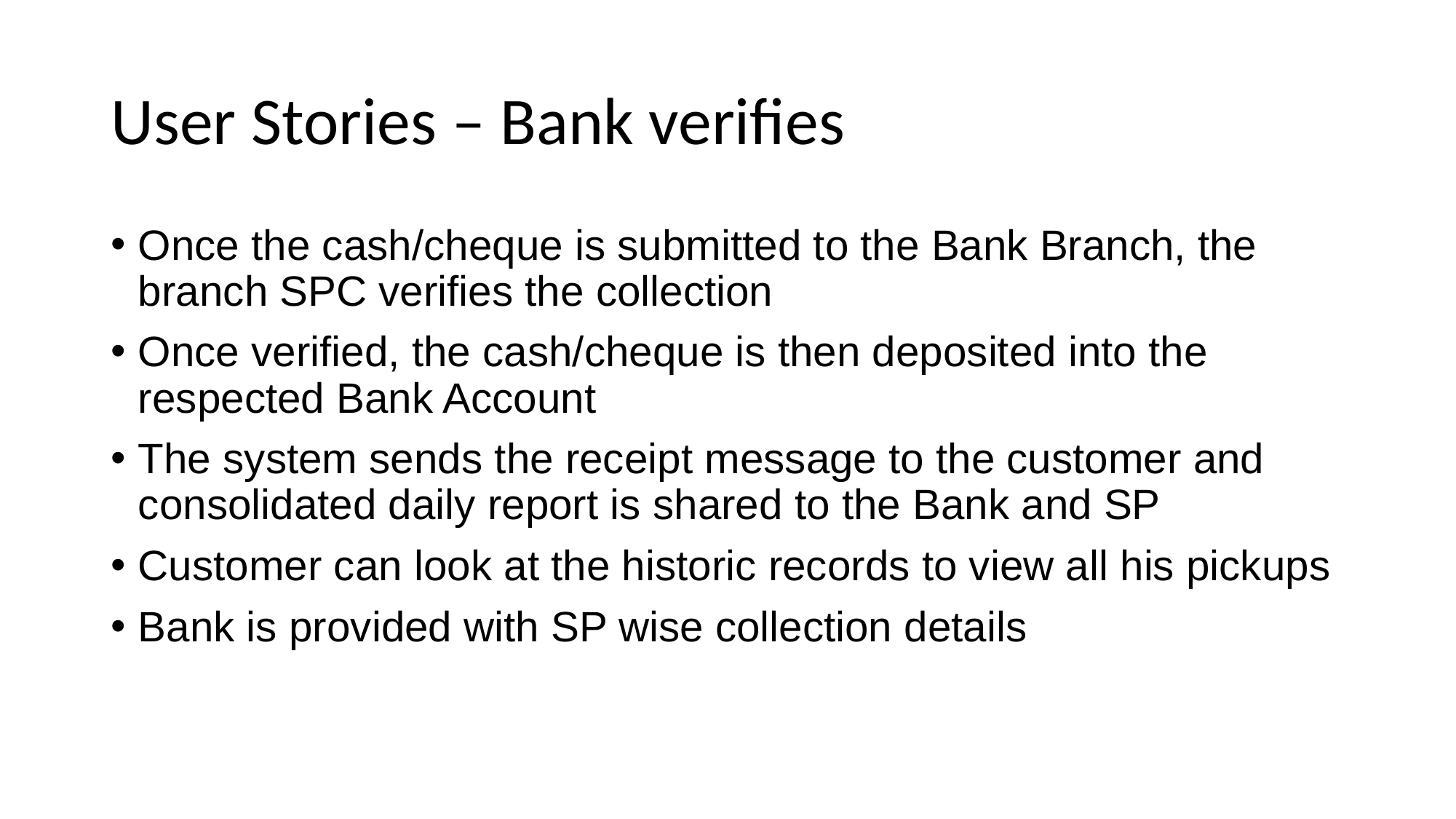

# User Stories – Bank verifies
Once the cash/cheque is submitted to the Bank Branch, the branch SPC verifies the collection
Once verified, the cash/cheque is then deposited into the respected Bank Account
The system sends the receipt message to the customer and consolidated daily report is shared to the Bank and SP
Customer can look at the historic records to view all his pickups
Bank is provided with SP wise collection details